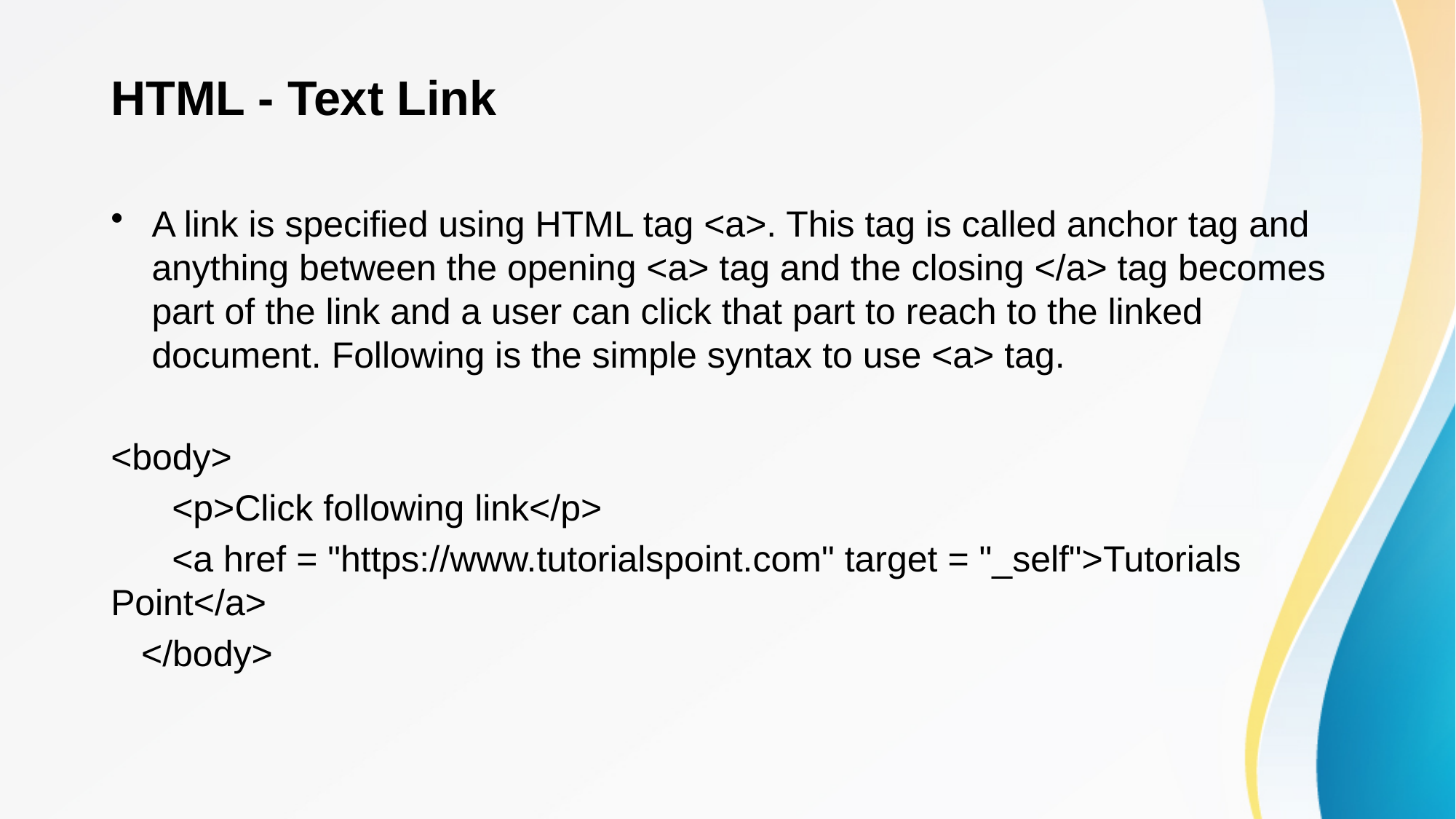

HTML - Text Link

A link is specified using HTML tag <a>. This tag is called anchor tag and anything between the opening <a> tag and the closing </a> tag becomes part of the link and a user can click that part to reach to the linked document. Following is the simple syntax to use <a> tag.

<body>
      <p>Click following link</p>
      <a href = "https://www.tutorialspoint.com" target = "_self">Tutorials Point</a>
   </body>